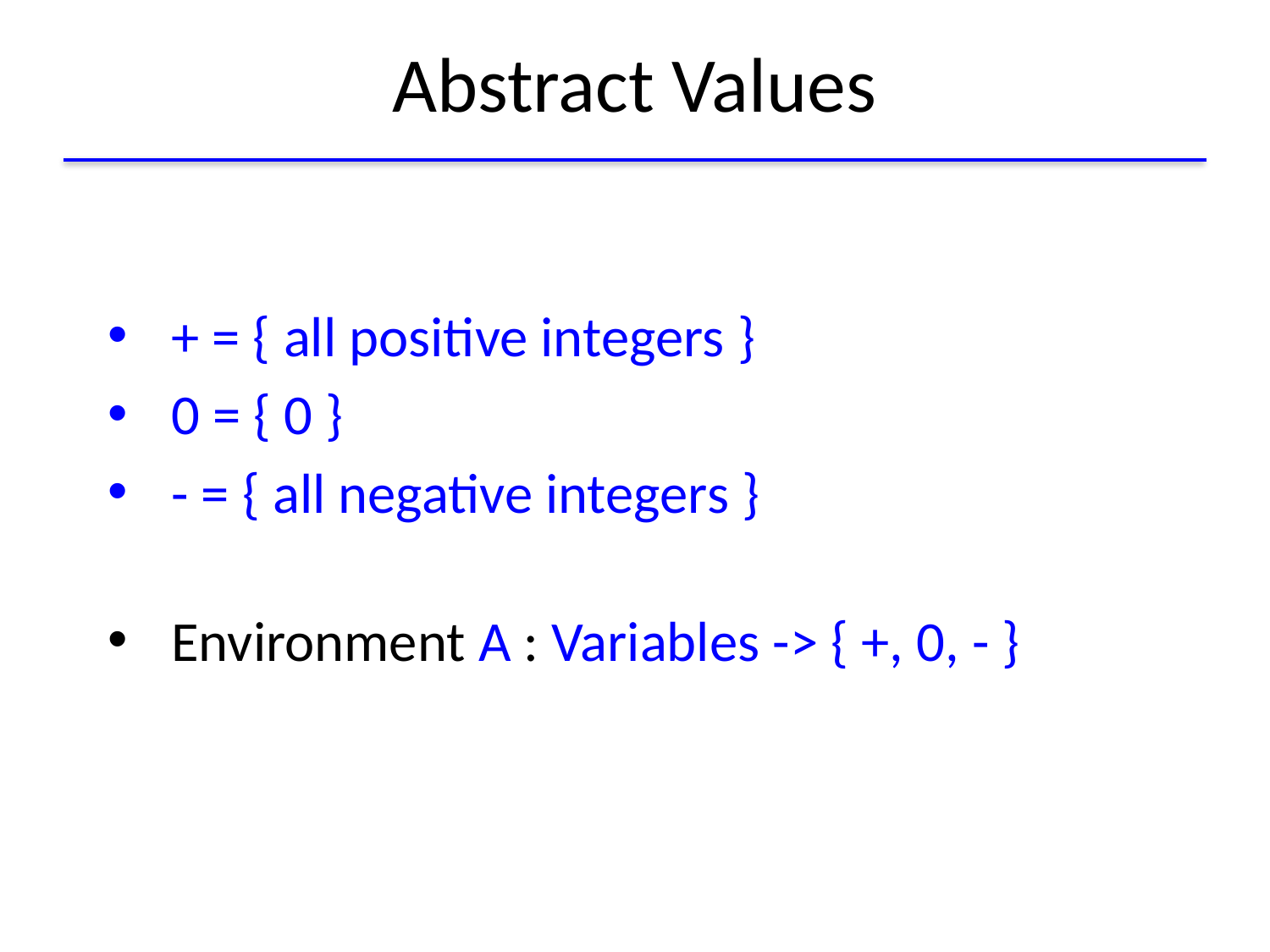

# Abstract Values
+ = { all positive integers }
0 = { 0 }
- = { all negative integers }

Environment A : Variables -> { +, 0, - }